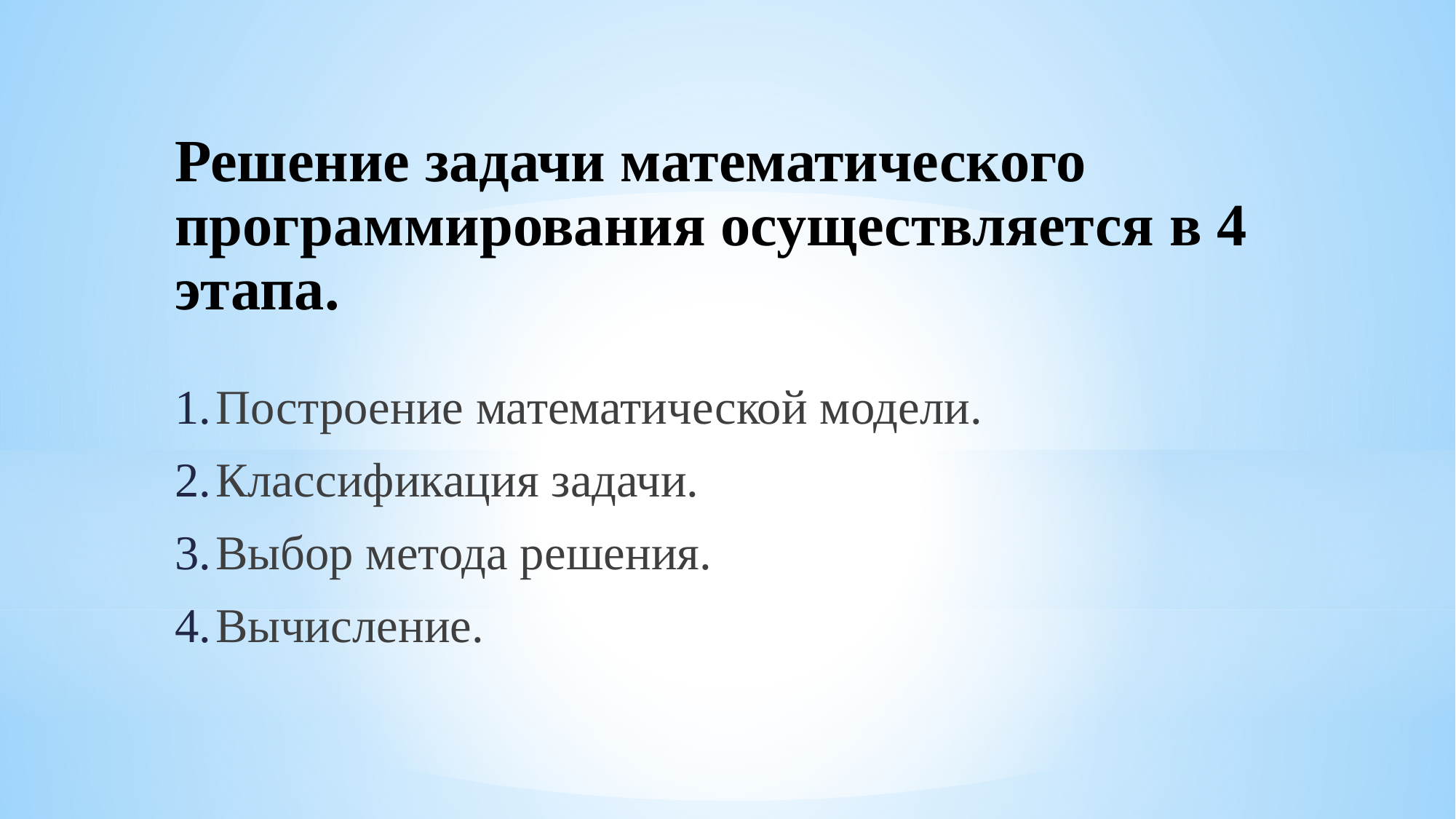

# Решение задачи математического программирования осуществляется в 4 этапа.
Построение математической модели.
Классификация задачи.
Выбор метода решения.
Вычисление.